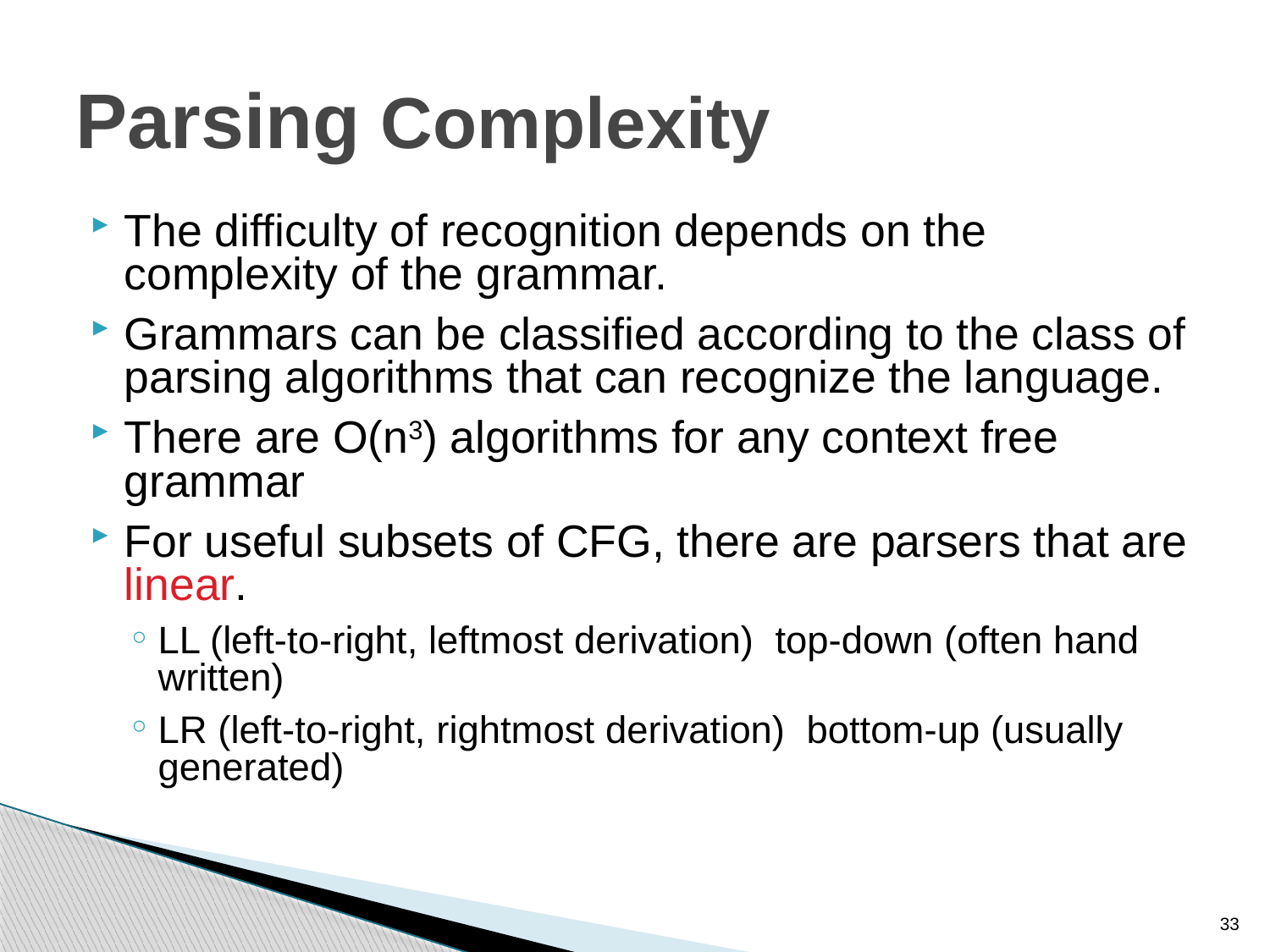

# Parsing Complexity
The difficulty of recognition depends on the complexity of the grammar.
Grammars can be classified according to the class of parsing algorithms that can recognize the language.
There are O(n3) algorithms for any context free grammar
For useful subsets of CFG, there are parsers that are linear.
LL (left-to-right, leftmost derivation)  top-down (often hand written)
LR (left-to-right, rightmost derivation)  bottom-up (usually generated)
33